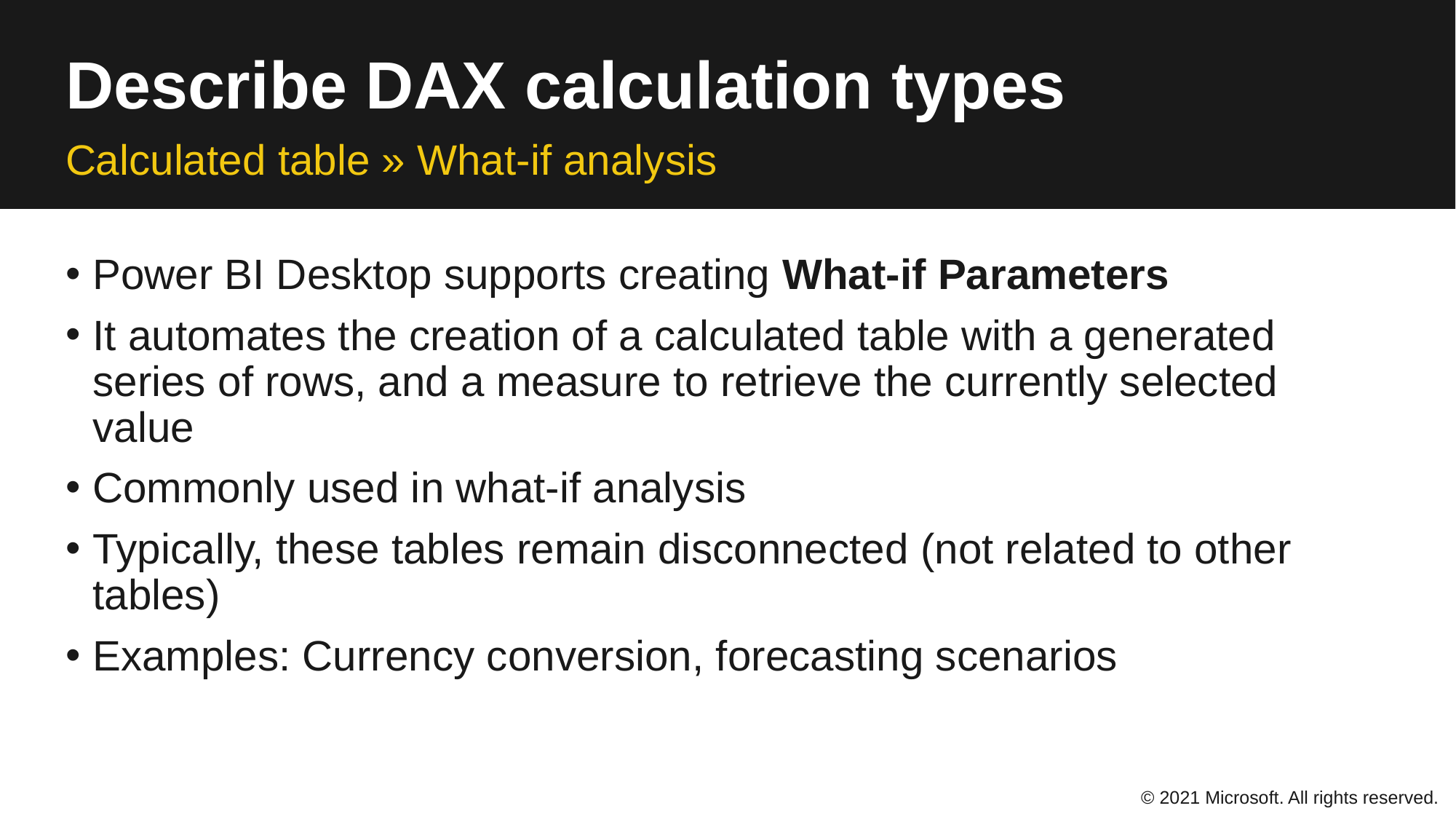

# Describe DAX calculation types
Calculated table » What-if analysis
Power BI Desktop supports creating What-if Parameters
It automates the creation of a calculated table with a generated series of rows, and a measure to retrieve the currently selected value
Commonly used in what-if analysis
Typically, these tables remain disconnected (not related to other tables)
Examples: Currency conversion, forecasting scenarios

© 2021 Microsoft. All rights reserved.